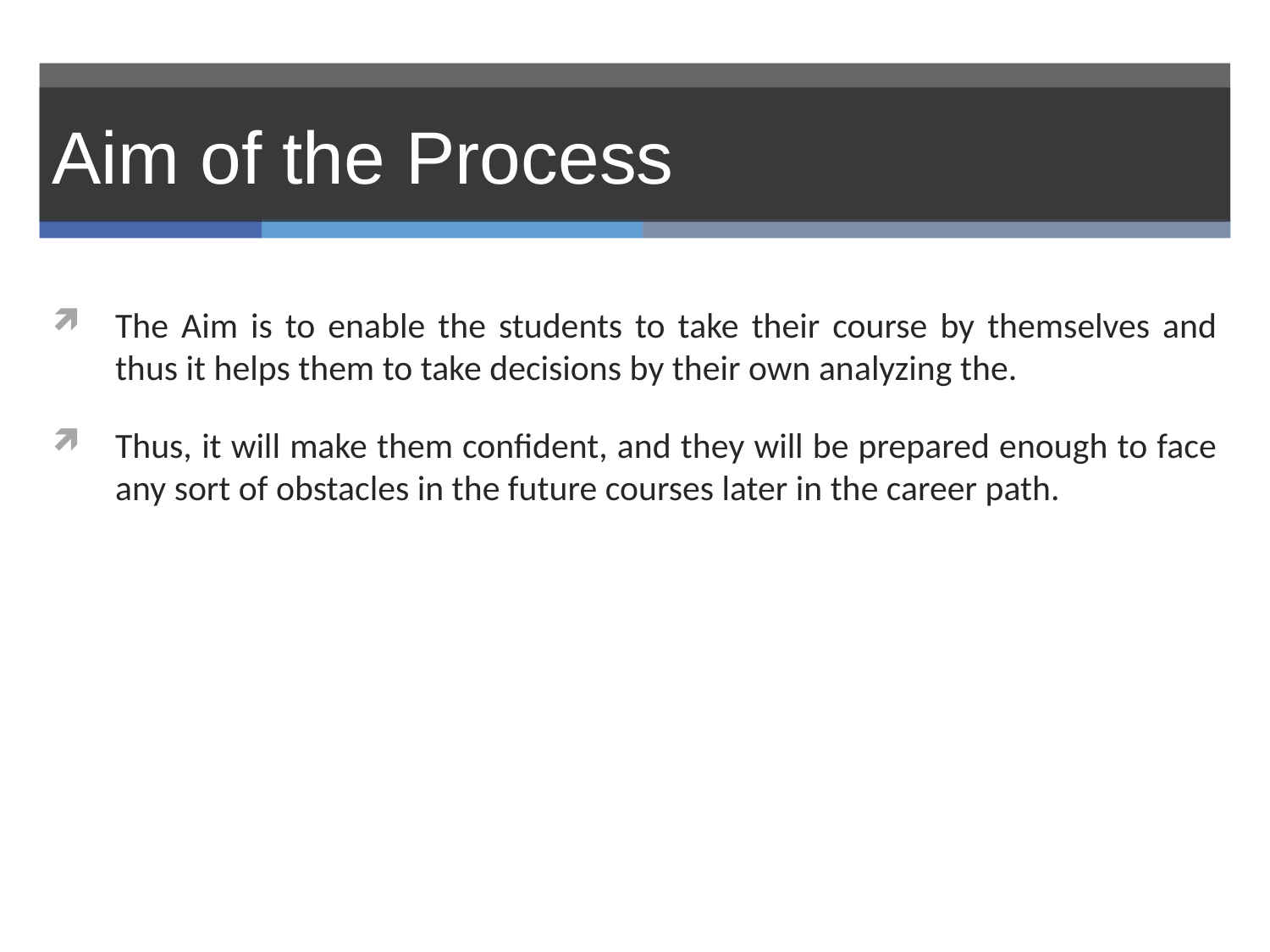

# Aim of the Process
The Aim is to enable the students to take their course by themselves and thus it helps them to take decisions by their own analyzing the.
Thus, it will make them confident, and they will be prepared enough to face any sort of obstacles in the future courses later in the career path.